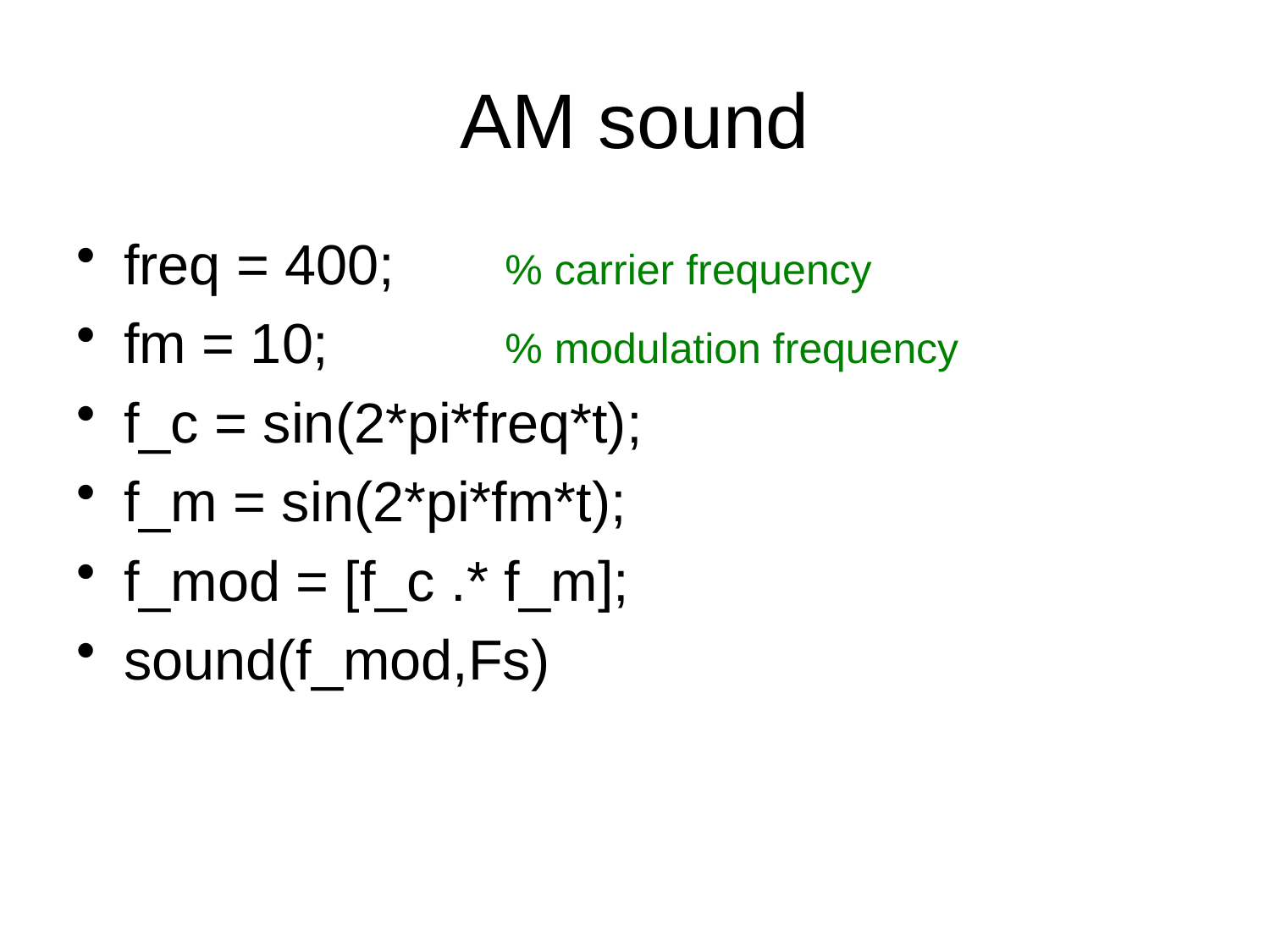

# AM sound
freq = 400;	% carrier frequency
fm = 10;		% modulation frequency
f_c = sin(2*pi*freq*t);
f_m = sin(2*pi*fm*t);
f_mod = [f_c .* f_m];
sound(f_mod,Fs)